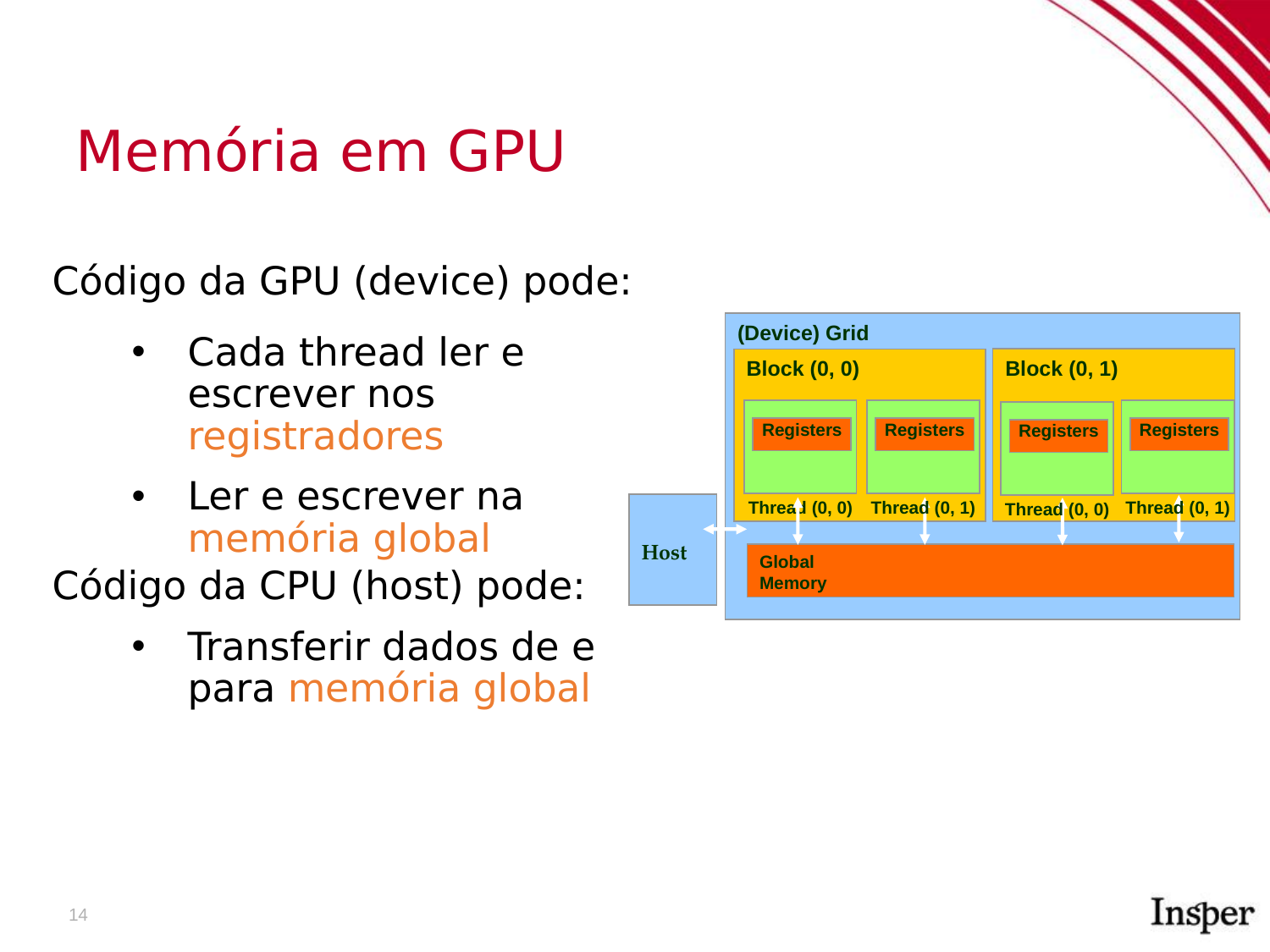

Memória em GPU
Código da GPU (device) pode:
Cada thread ler e escrever nos registradores
Ler e escrever na memória global
Código da CPU (host) pode:
Transferir dados de e para memória global
(Device) Grid
Block (0, 1)
Block (0, 0)

Thread (0, 0)

Thread (0, 1)

Thread (0, 1)

Thread (0, 0)
Registers
Registers
Registers
Registers

Host
Global
Memory
14